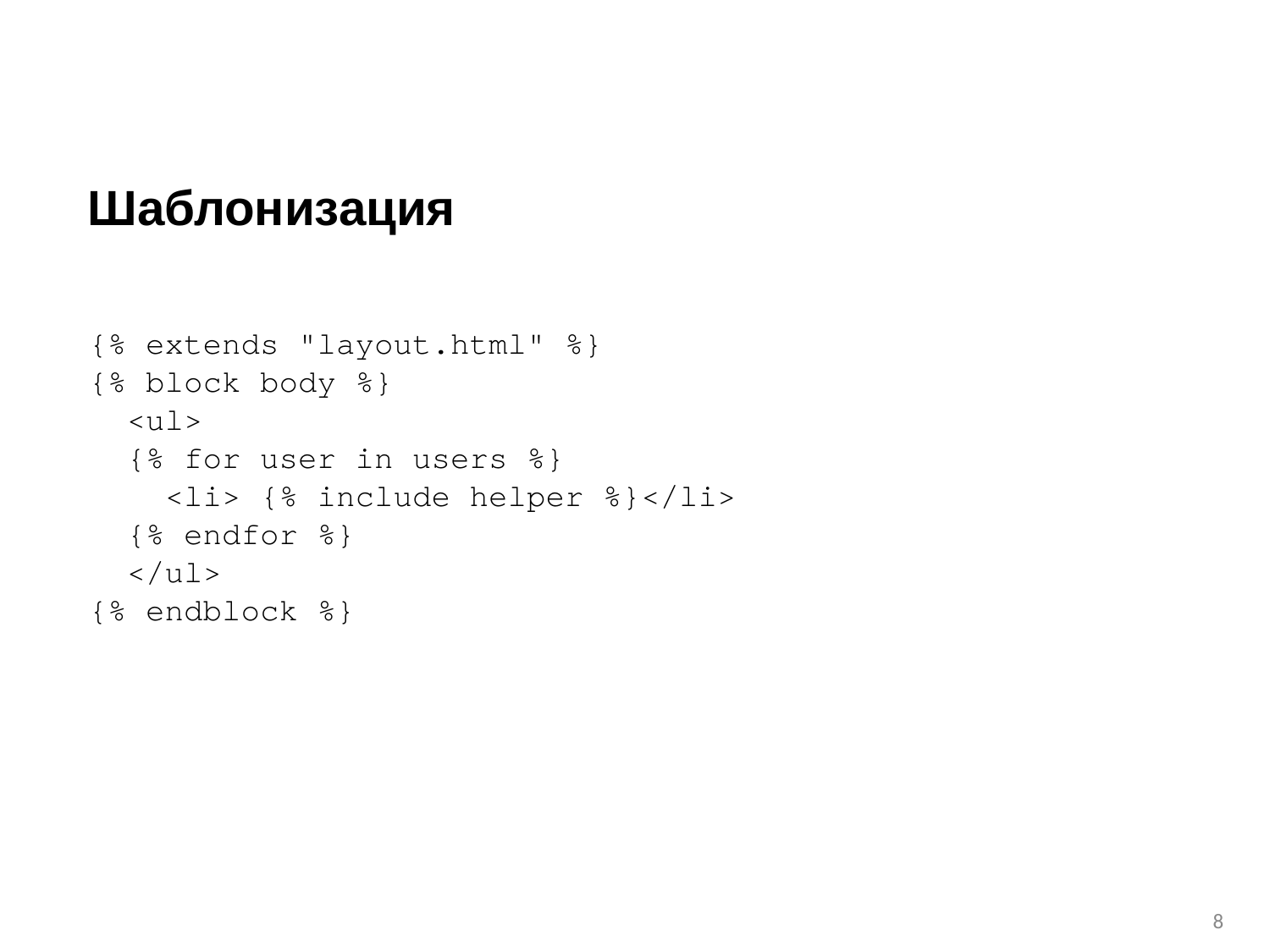

# Шаблонизация
{% extends "layout.html" %}
{% block body %}
  <ul>
  {% for user in users %}
    <li> {% include helper %}</li>
  {% endfor %}
  </ul>
{% endblock %}
8